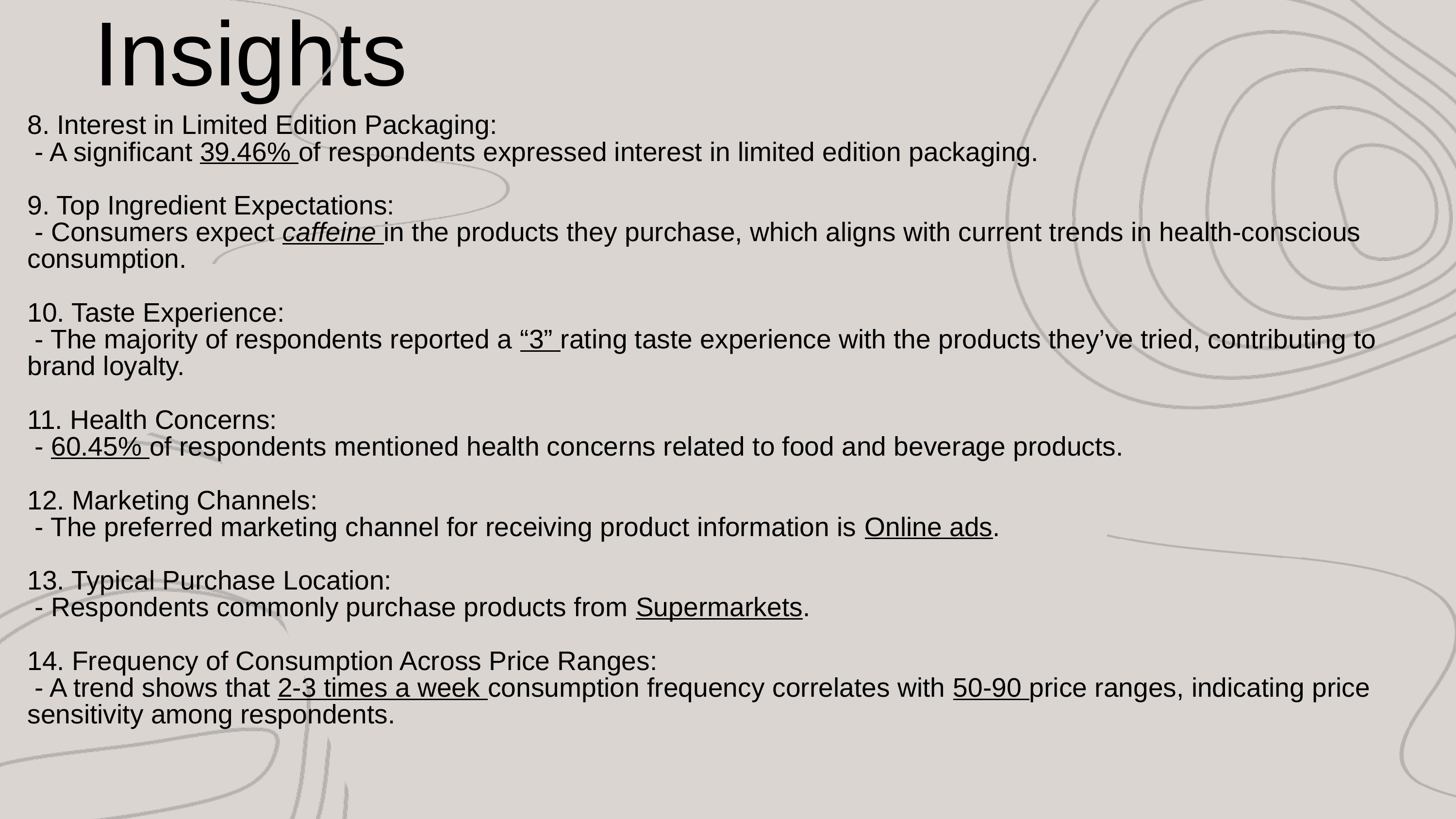

Insights
8. Interest in Limited Edition Packaging:
 - A significant 39.46% of respondents expressed interest in limited edition packaging.

9. Top Ingredient Expectations:
 - Consumers expect caffeine in the products they purchase, which aligns with current trends in health-conscious consumption.

10. Taste Experience:
 - The majority of respondents reported a “3” rating taste experience with the products they’ve tried, contributing to brand loyalty.

11. Health Concerns:
 - 60.45% of respondents mentioned health concerns related to food and beverage products.

12. Marketing Channels:
 - The preferred marketing channel for receiving product information is Online ads.

13. Typical Purchase Location:
 - Respondents commonly purchase products from Supermarkets.

14. Frequency of Consumption Across Price Ranges:
 - A trend shows that 2-3 times a week consumption frequency correlates with 50-90 price ranges, indicating price sensitivity among respondents.